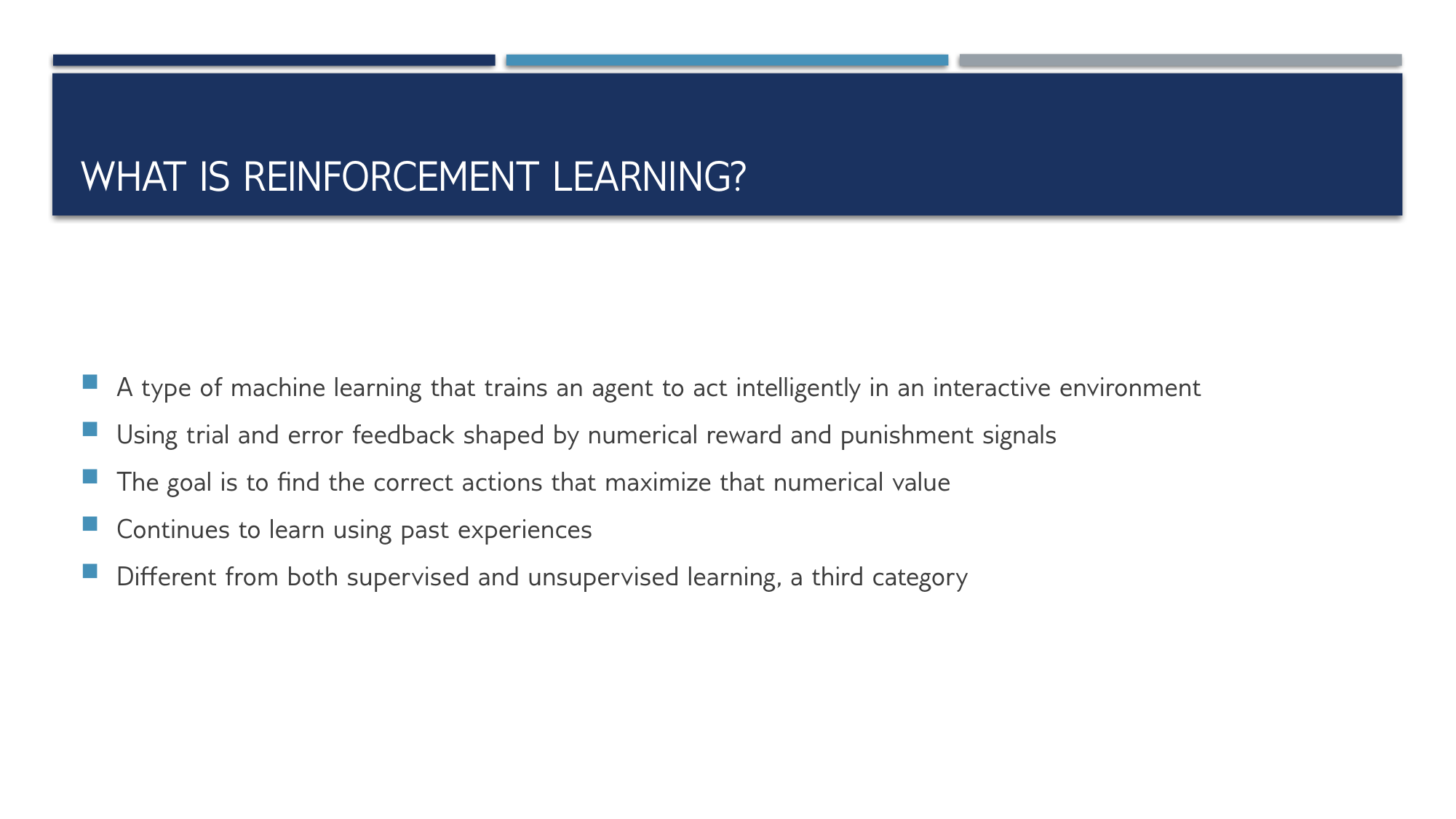

# What Is Reinforcement Learning?
A type of machine learning that trains an agent to act intelligently in an interactive environment
Using trial and error feedback shaped by numerical reward and punishment signals
The goal is to find the correct actions that maximize that numerical value
Continues to learn using past experiences
Different from both supervised and unsupervised learning, a third category